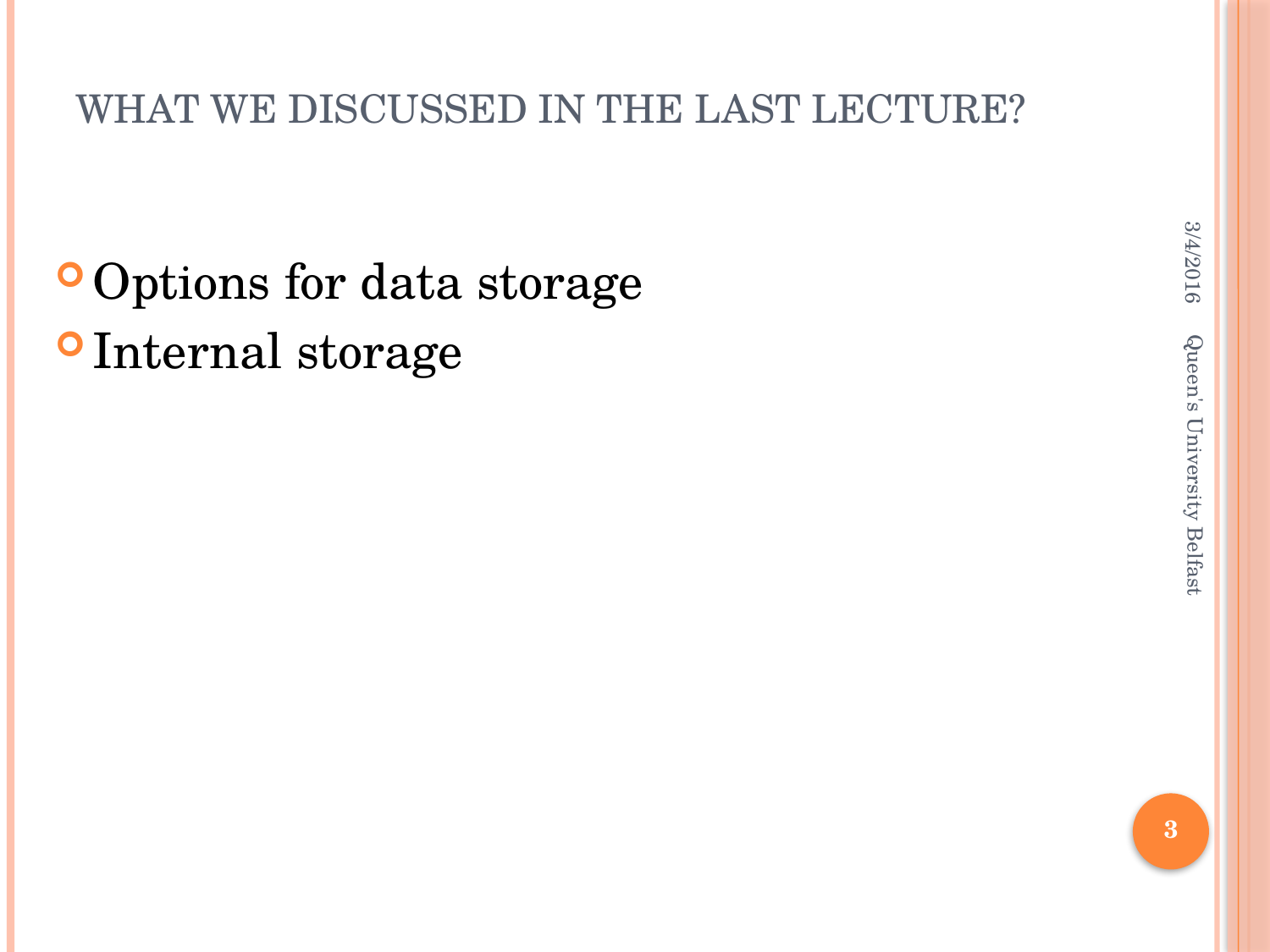

# What we discussed in the last lecture?
3/4/2016
Options for data storage
Internal storage

Queen's University Belfast
3